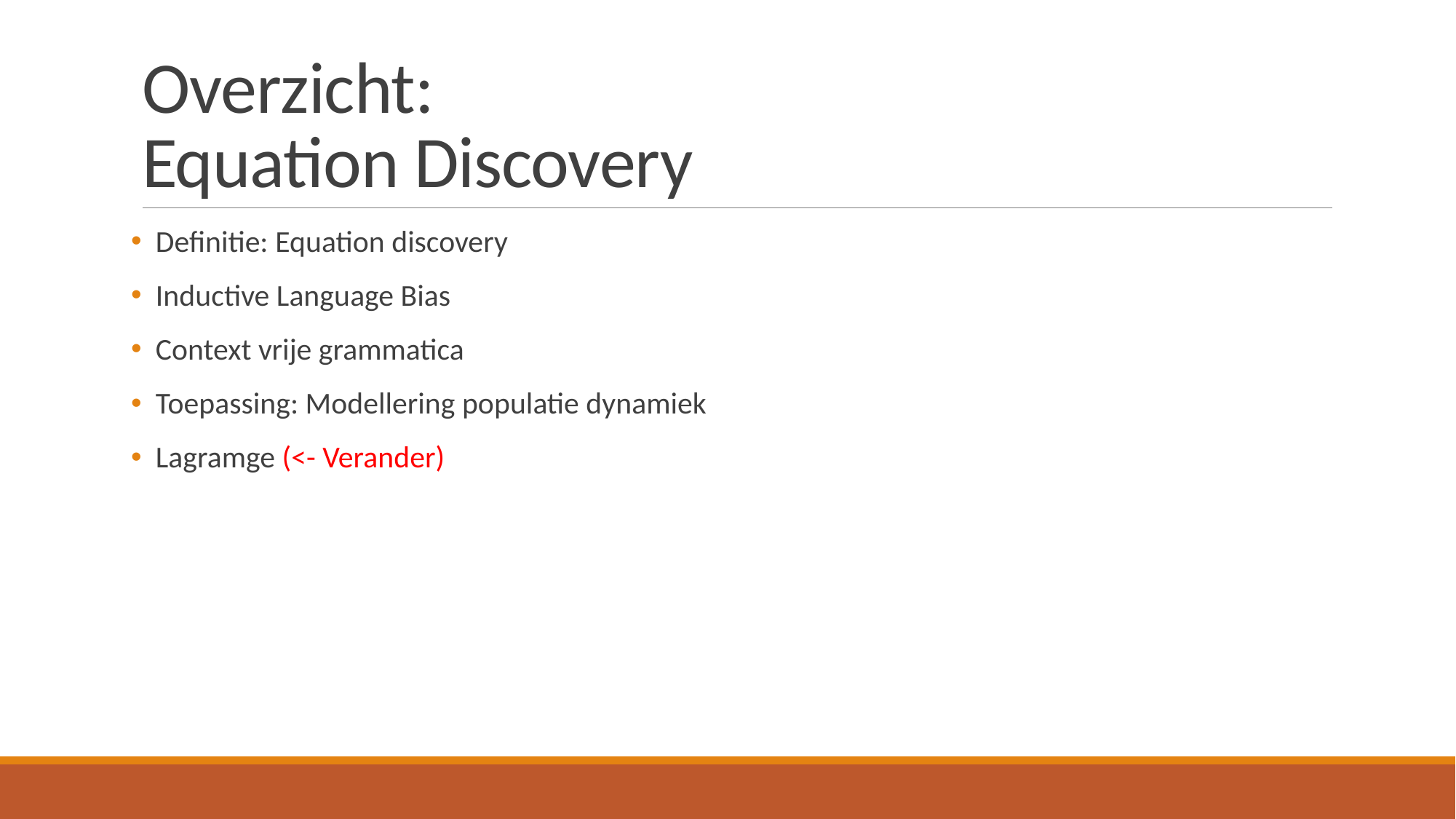

# Overzicht: Equation Discovery
  Definitie: Equation discovery
  Inductive Language Bias
  Context vrije grammatica
  Toepassing: Modellering populatie dynamiek
  Lagramge (<- Verander)